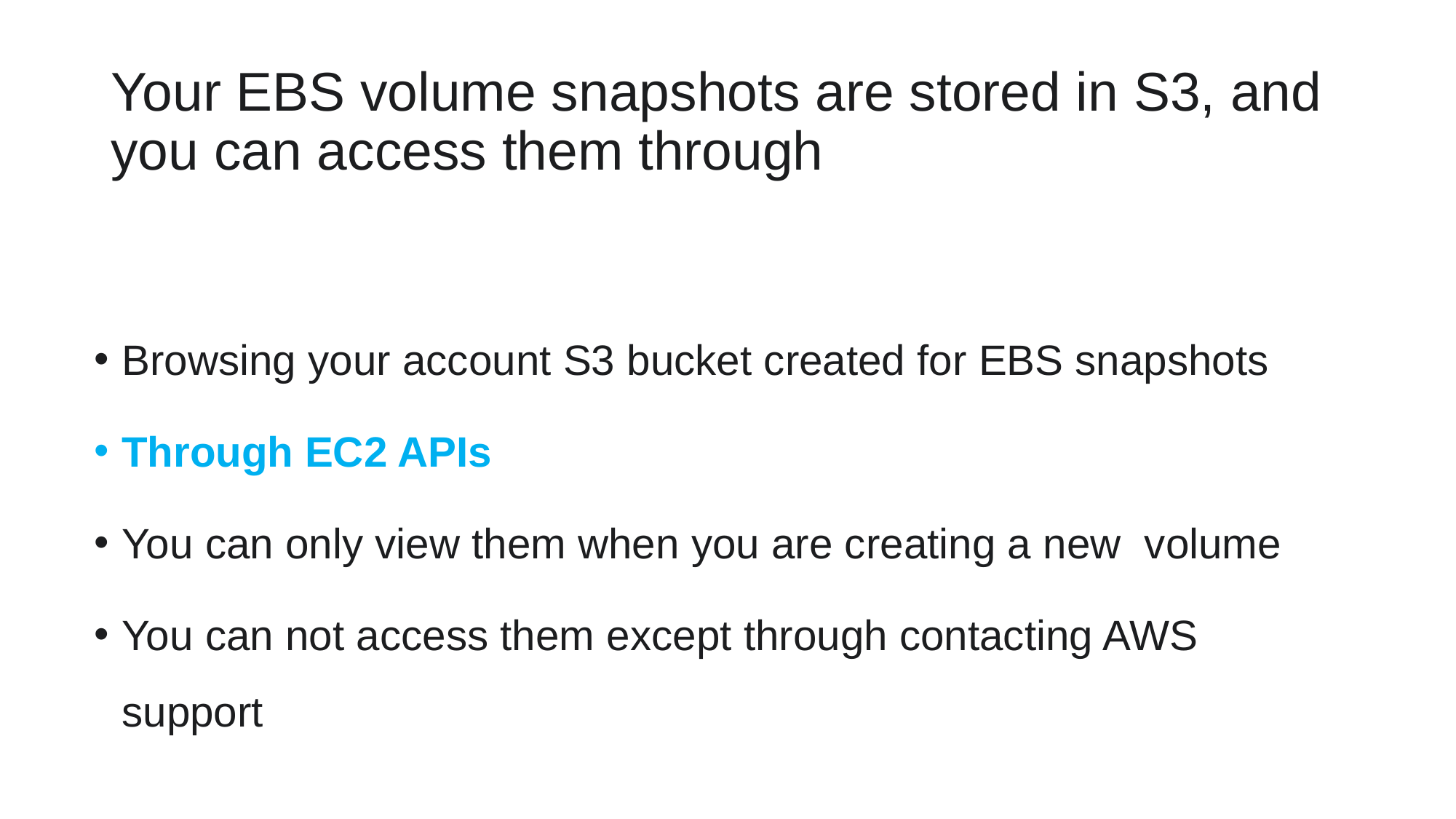

# Your EBS volume snapshots are stored in S3, and you can access them through
Browsing your account S3 bucket created for EBS snapshots
Through EC2 APIs
You can only view them when you are creating a new  volume
You can not access them except through contacting AWS support